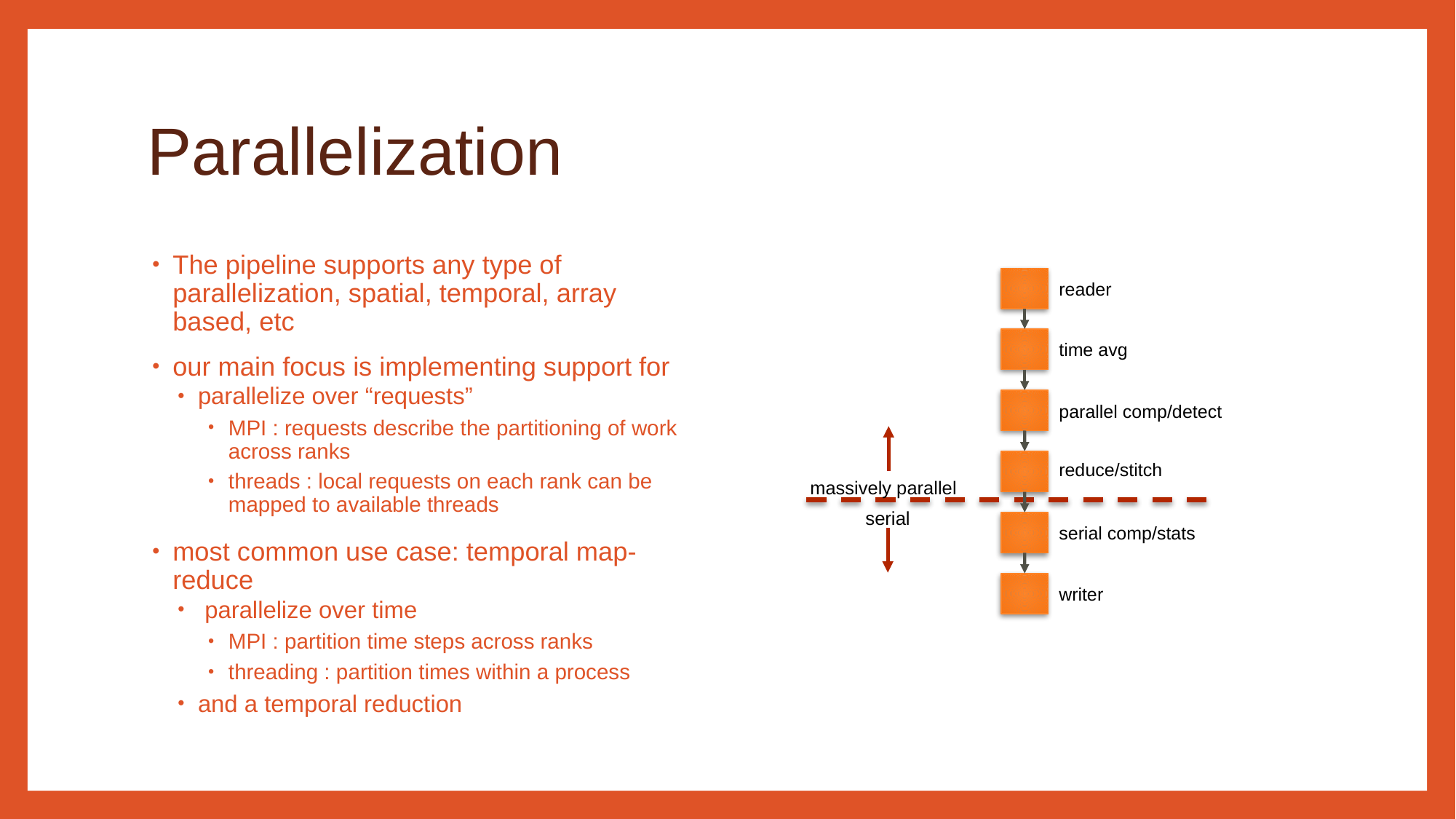

# Parallelization
The pipeline supports any type of parallelization, spatial, temporal, array based, etc
our main focus is implementing support for
parallelize over “requests”
MPI : requests describe the partitioning of work across ranks
threads : local requests on each rank can be mapped to available threads
most common use case: temporal map-reduce
 parallelize over time
MPI : partition time steps across ranks
threading : partition times within a process
and a temporal reduction

reader

time avg

parallel comp/detect

reduce/stitch
massively parallel
serial

serial comp/stats

writer